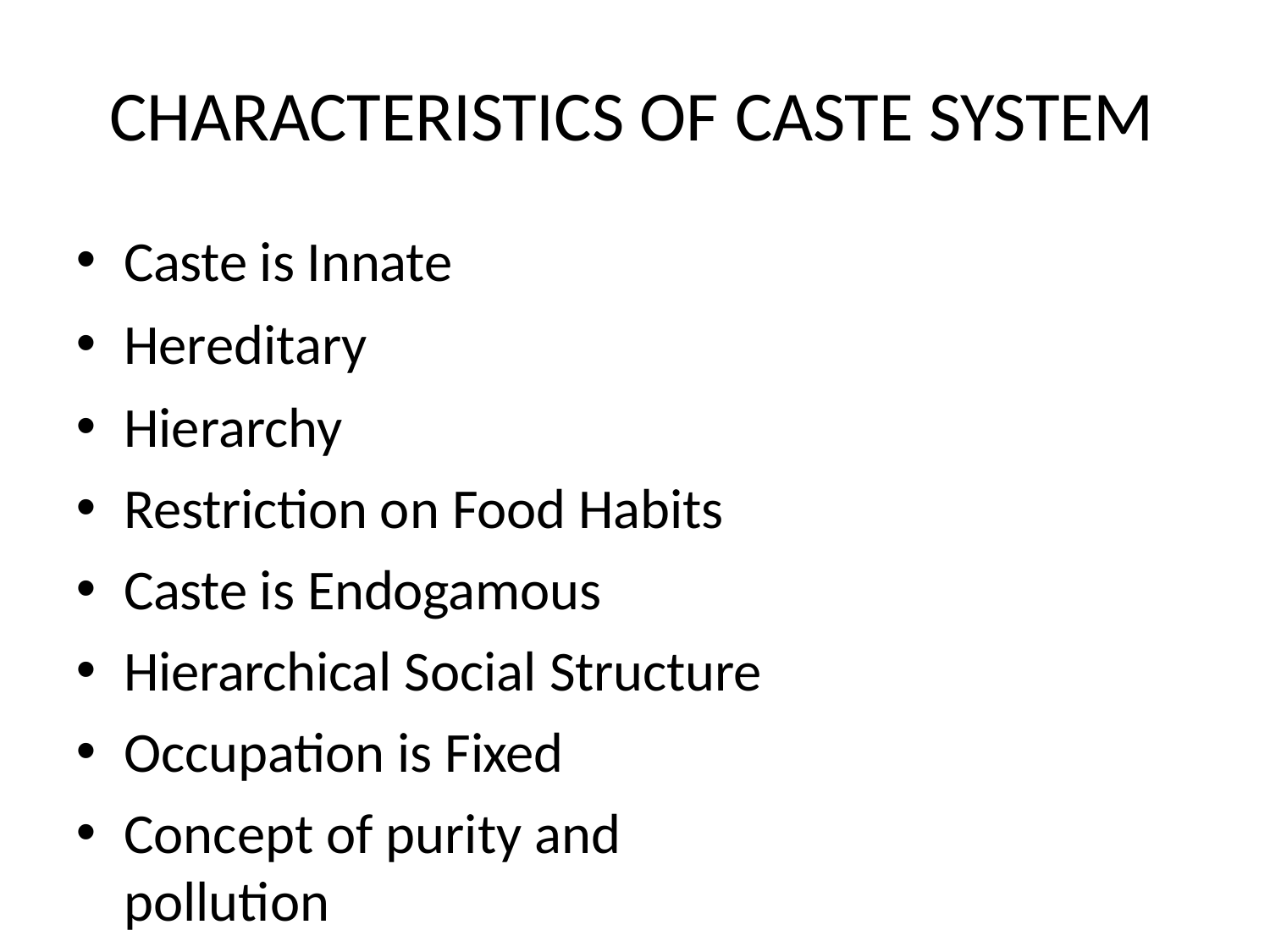

# CHARACTERISTICS OF CASTE SYSTEM
Caste is Innate
Hereditary
Hierarchy
Restriction on Food Habits
Caste is Endogamous
Hierarchical Social Structure
Occupation is Fixed
Concept of purity and pollution